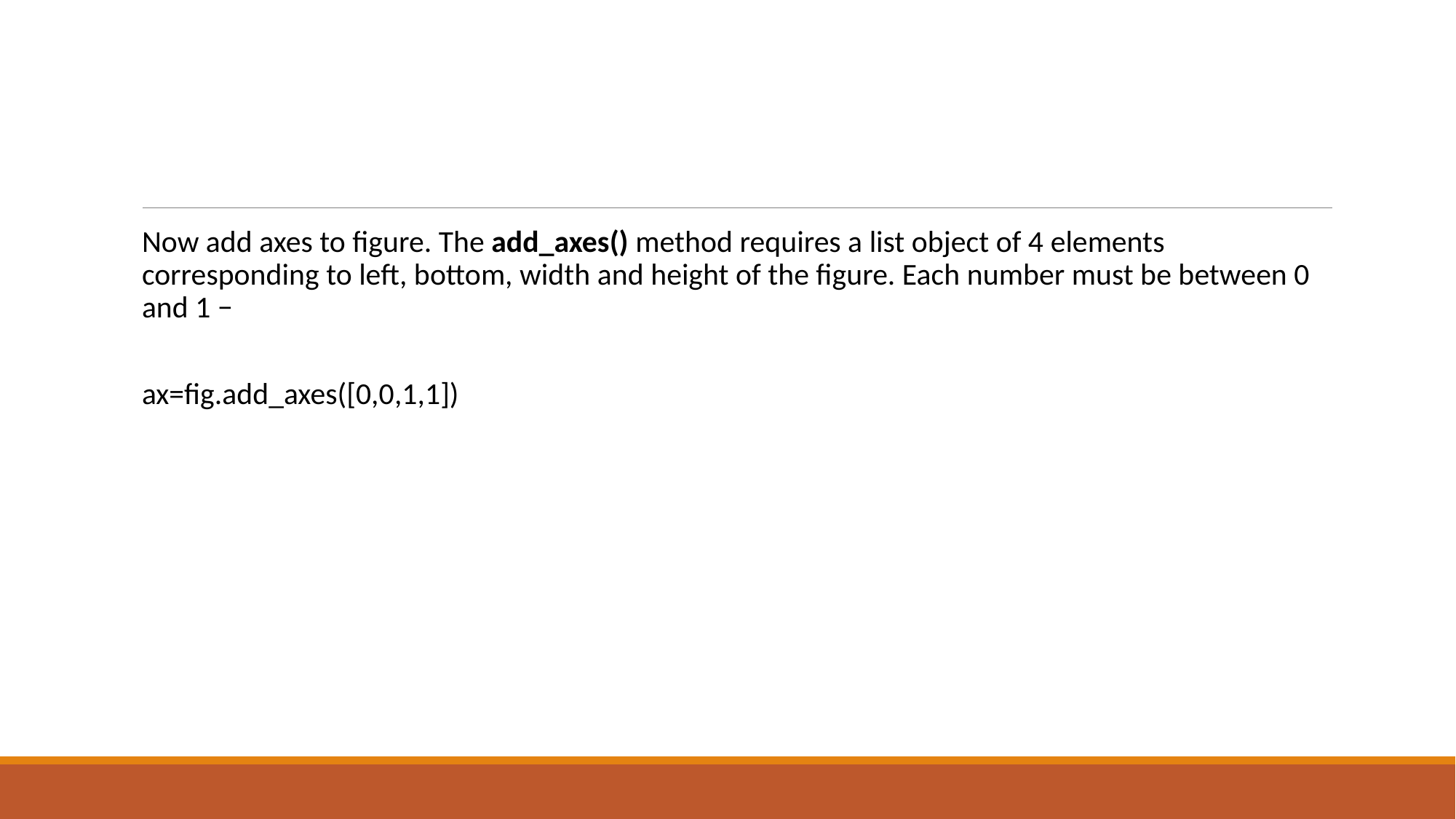

#
Now add axes to figure. The add_axes() method requires a list object of 4 elements corresponding to left, bottom, width and height of the figure. Each number must be between 0 and 1 −
ax=fig.add_axes([0,0,1,1])